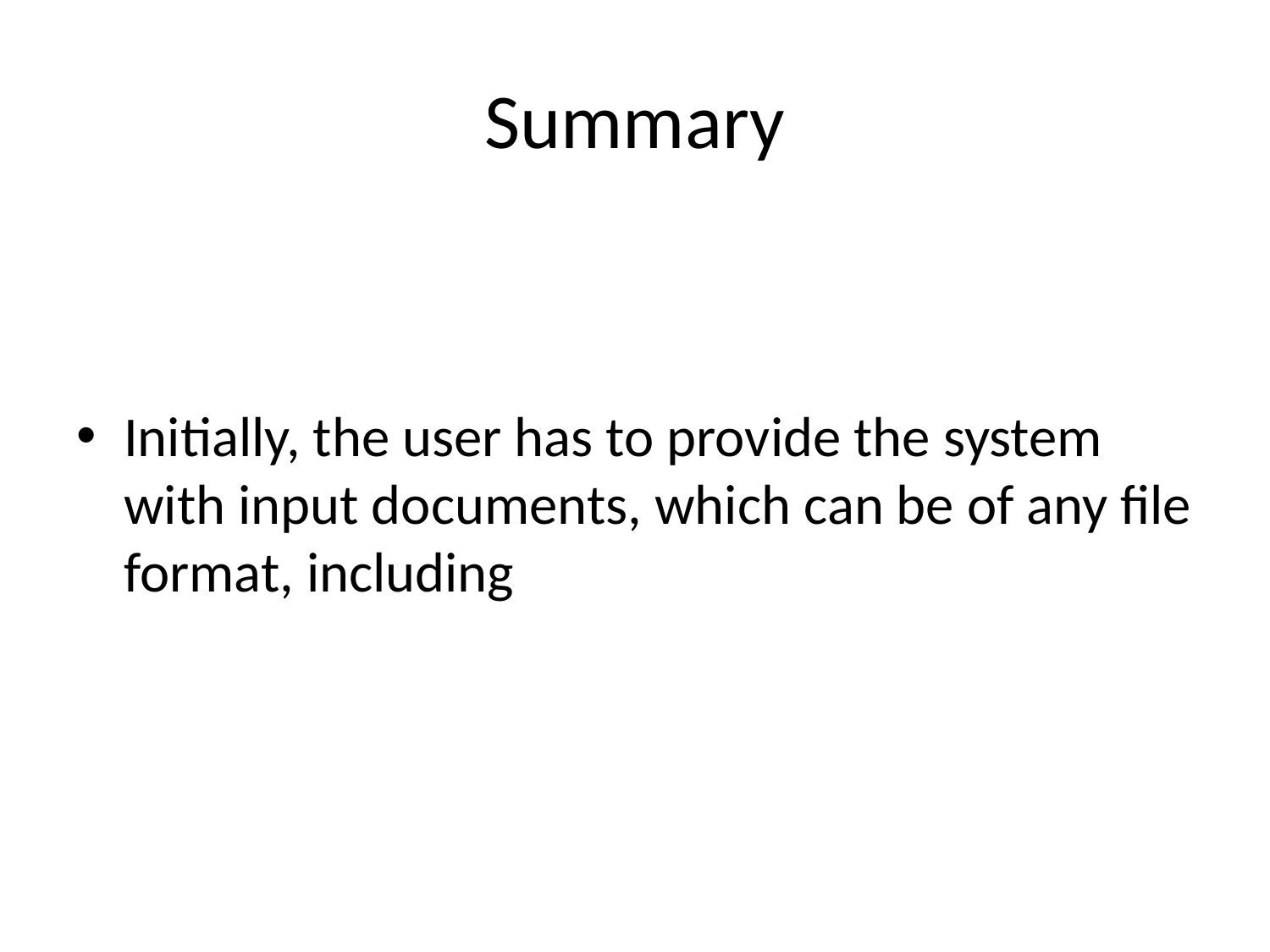

# Summary

Initially, the user has to provide the system with input documents, which can be of any file format, including